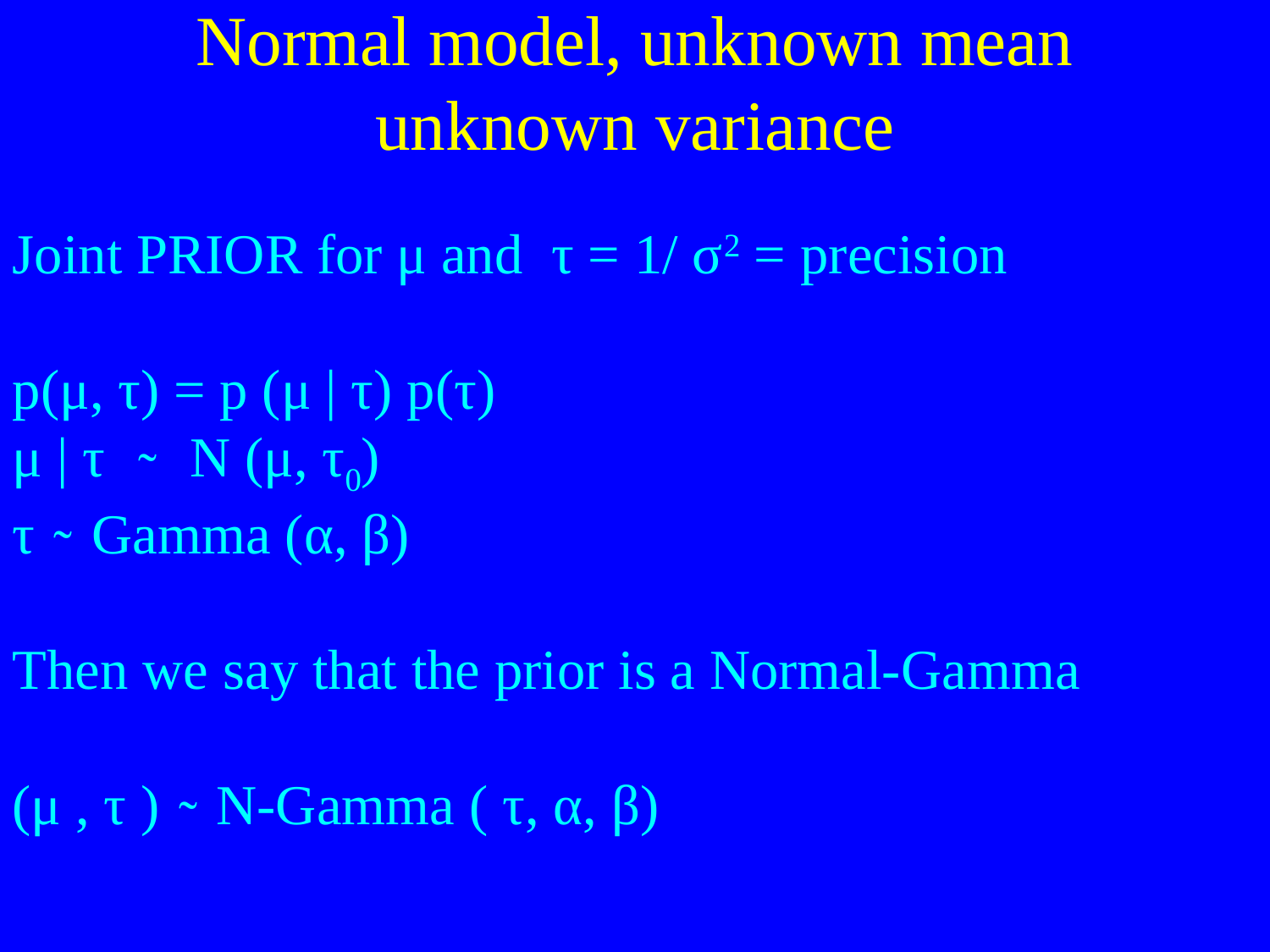

# Normal model, unknown mean unknown variance
Joint PRIOR for μ and  τ = 1/ σ2 = precision

p(μ, τ) = p (μ | τ) p(τ)
μ | τ   ̴   N (μ, τ0)
τ  ̴  Gamma (α, β)

Then we say that the prior is a Normal-Gamma

(μ , τ )  ̴  N-Gamma ( τ, α, β)